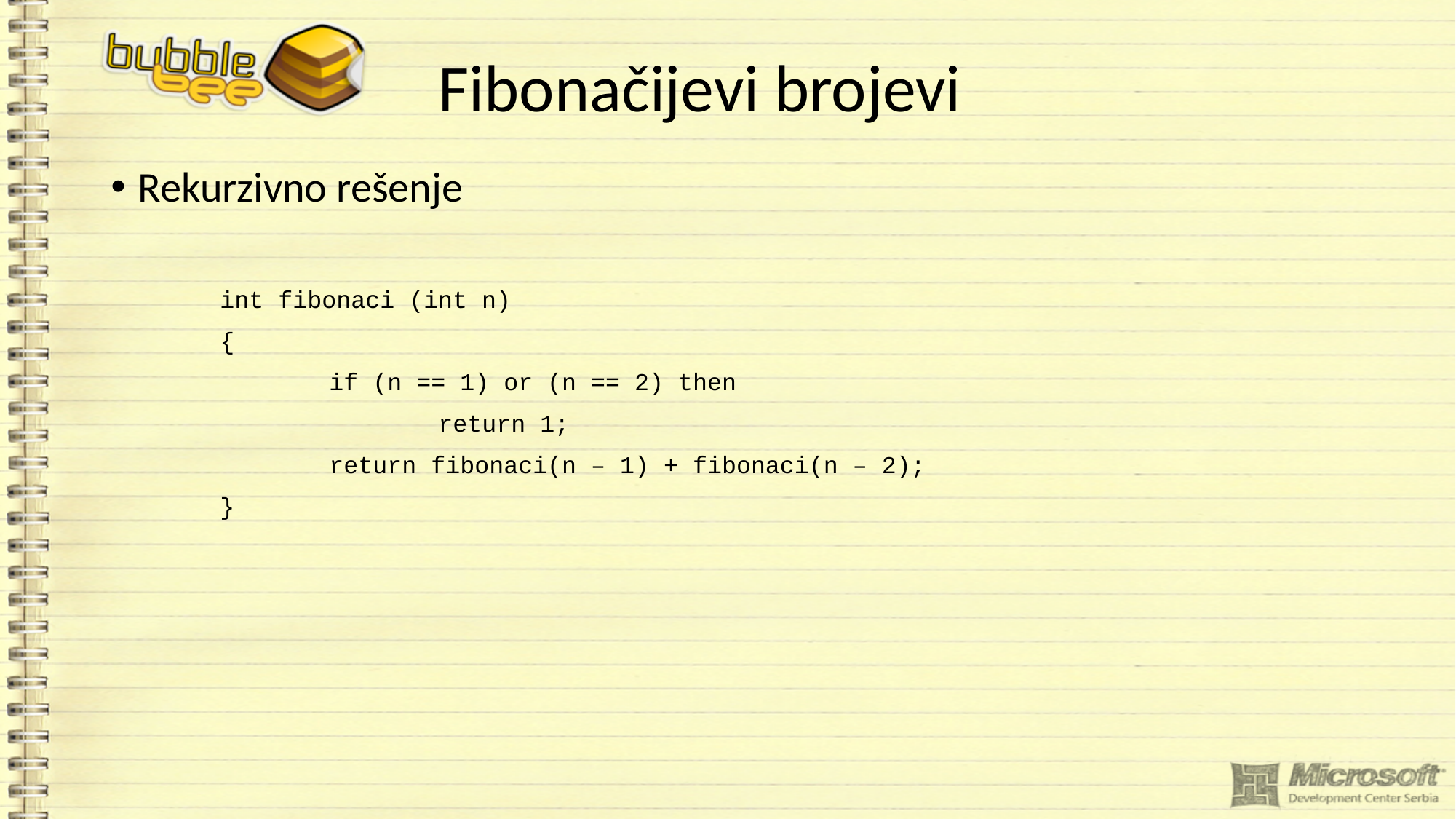

# Fibonačijevi brojevi
Rekurzivno rešenje

	int fibonaci (int n)
	{
		if (n == 1) or (n == 2) then
			return 1;
		return fibonaci(n – 1) + fibonaci(n – 2);
	}